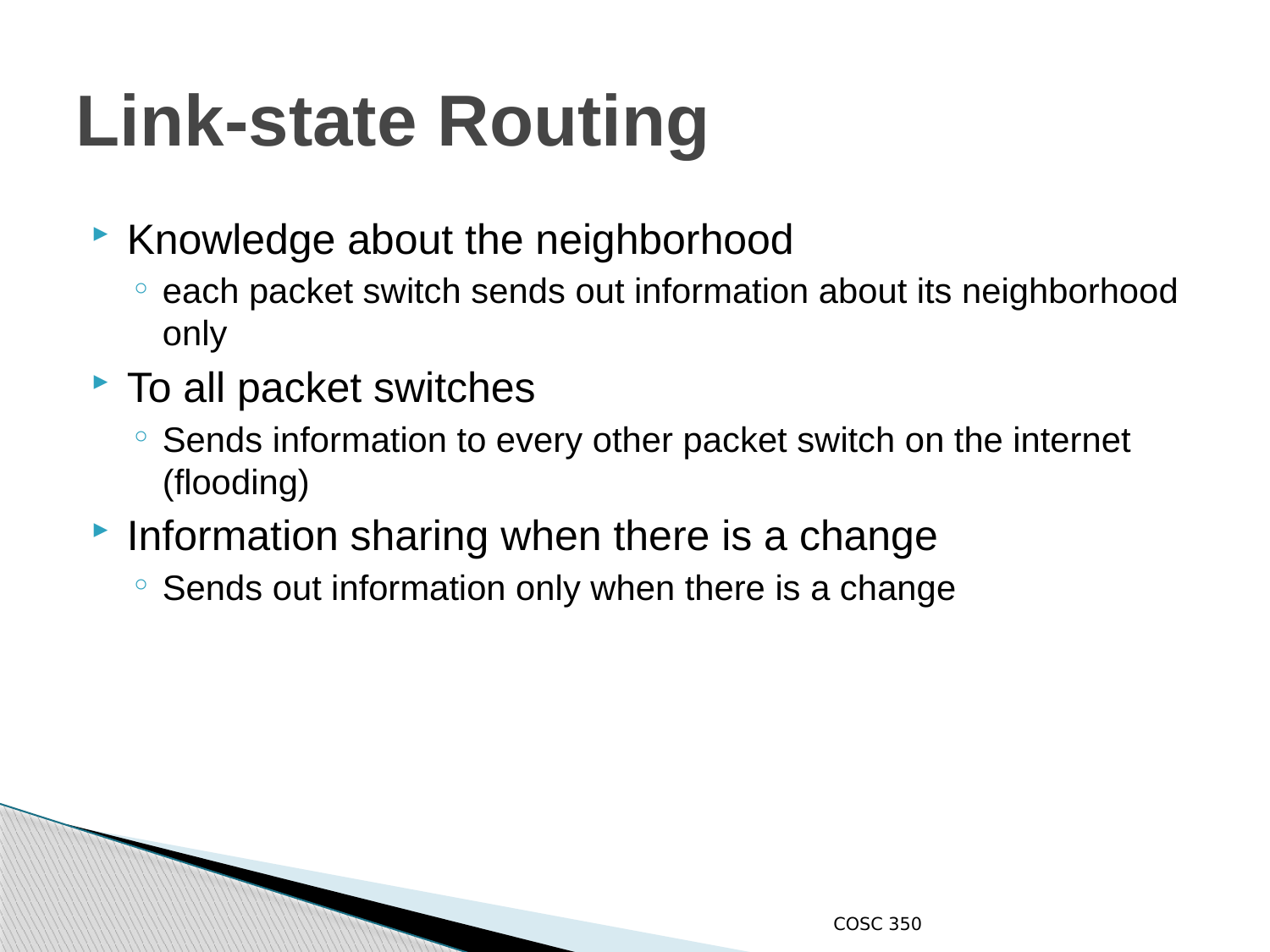

# Link-state Routing
Knowledge about the neighborhood
each packet switch sends out information about its neighborhood only
To all packet switches
Sends information to every other packet switch on the internet (flooding)
Information sharing when there is a change
Sends out information only when there is a change
COSC 350